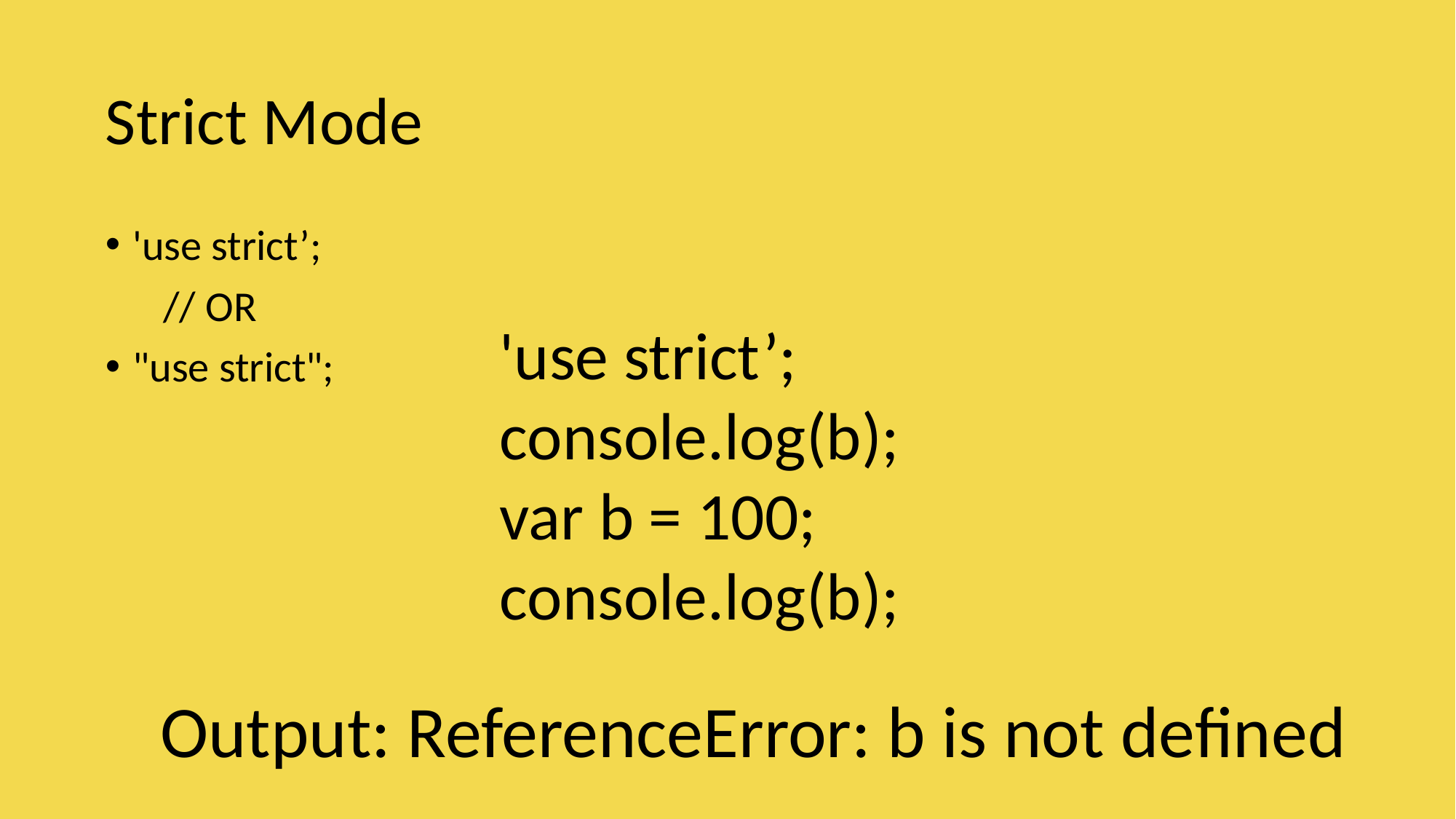

# Strict Mode
'use strict’;
      // OR
"use strict";
'use strict’;
console.log(b);
var b = 100;
console.log(b);
Output: ReferenceError: b is not defined